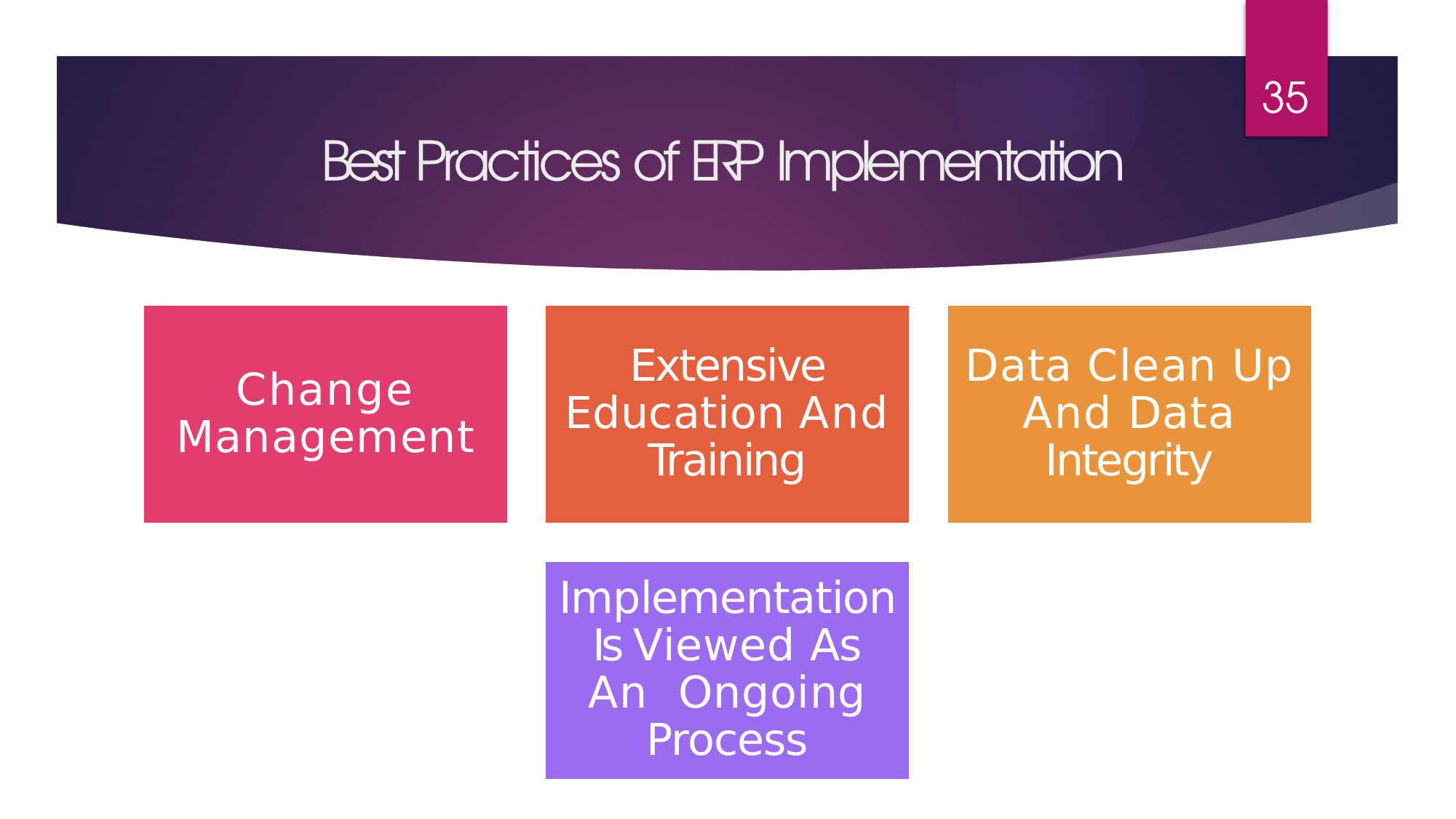

35
# Best Practices of ERP  Implementation
Change Management
Extensive Education And Training
Data Clean Up And Data Integrity
Implementation Is Viewed As An  Ongoing Process